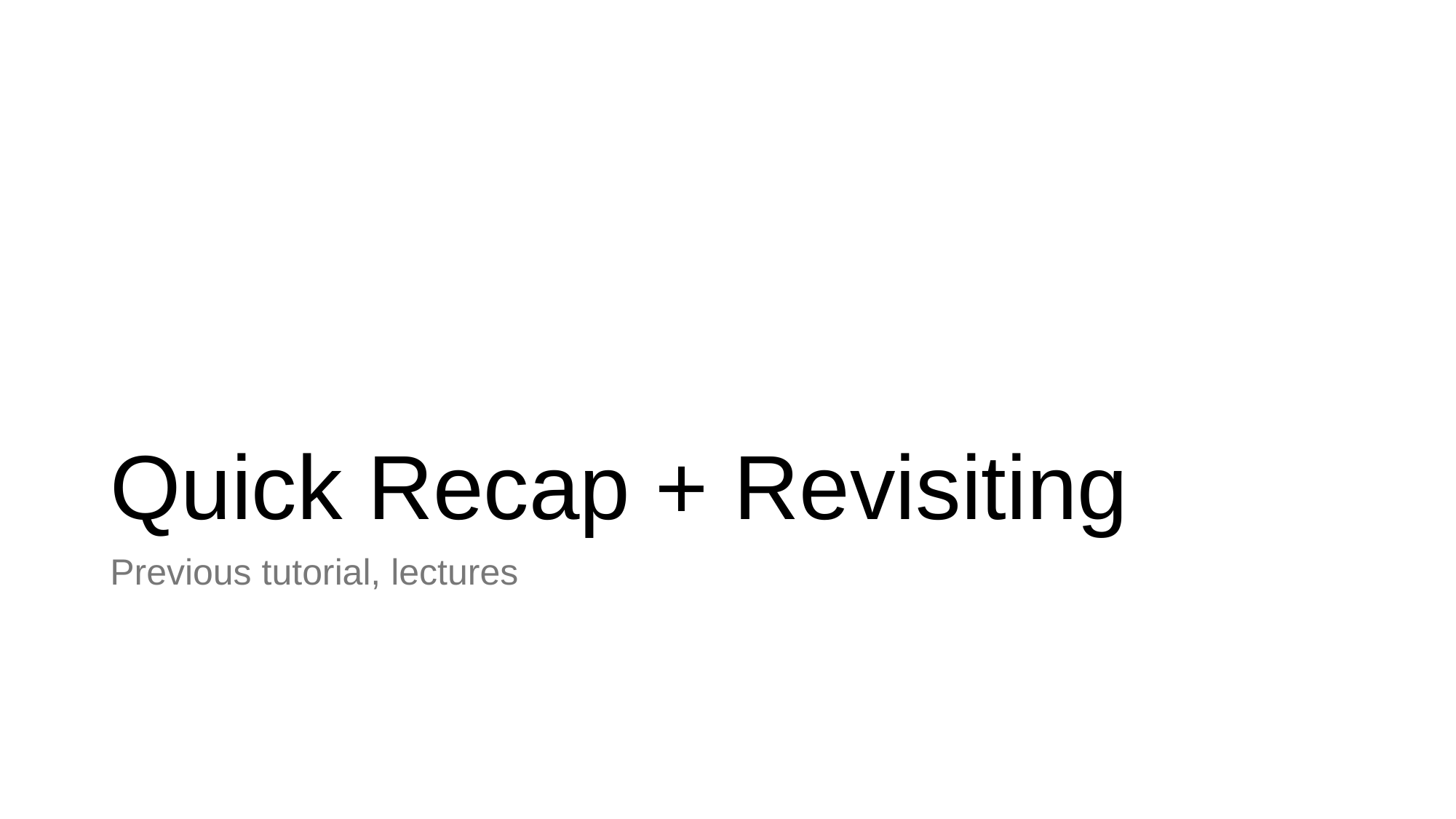

# Quick Recap + Revisiting
Previous tutorial, lectures